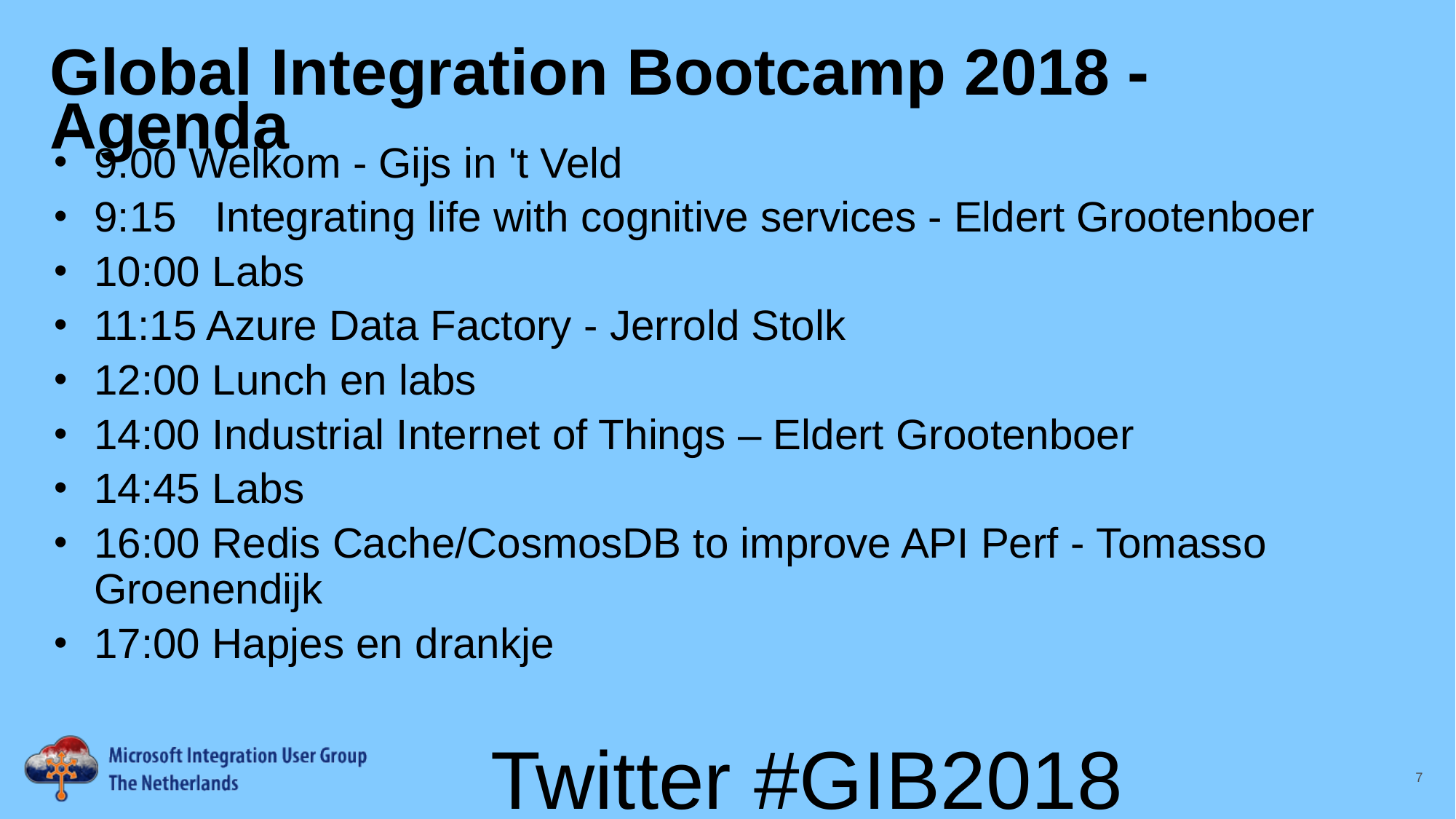

Global Integration Bootcamp 2018 - Agenda
9:00 Welkom - Gijs in 't Veld
9:15	 Integrating life with cognitive services - Eldert Grootenboer
10:00 Labs
11:15 Azure Data Factory - Jerrold Stolk
12:00 Lunch en labs
14:00 Industrial Internet of Things – Eldert Grootenboer
14:45 Labs
16:00 Redis Cache/CosmosDB to improve API Perf - Tomasso Groenendijk
17:00 Hapjes en drankje

				Twitter #GIB2018

7